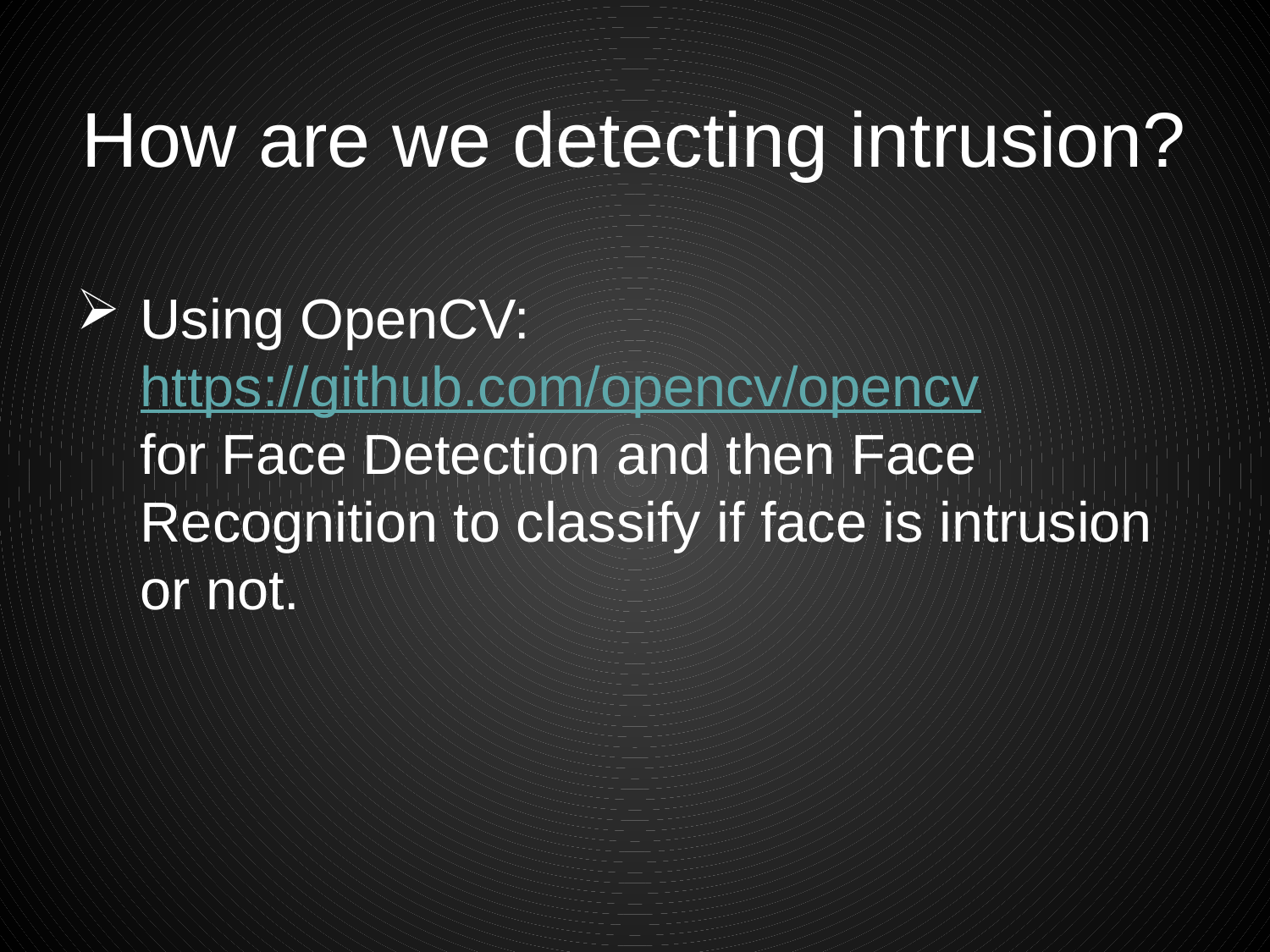

How are we detecting intrusion?
Using OpenCV: https://github.com/opencv/opencv          for Face Detection and then Face Recognition to classify if face is intrusion or not.